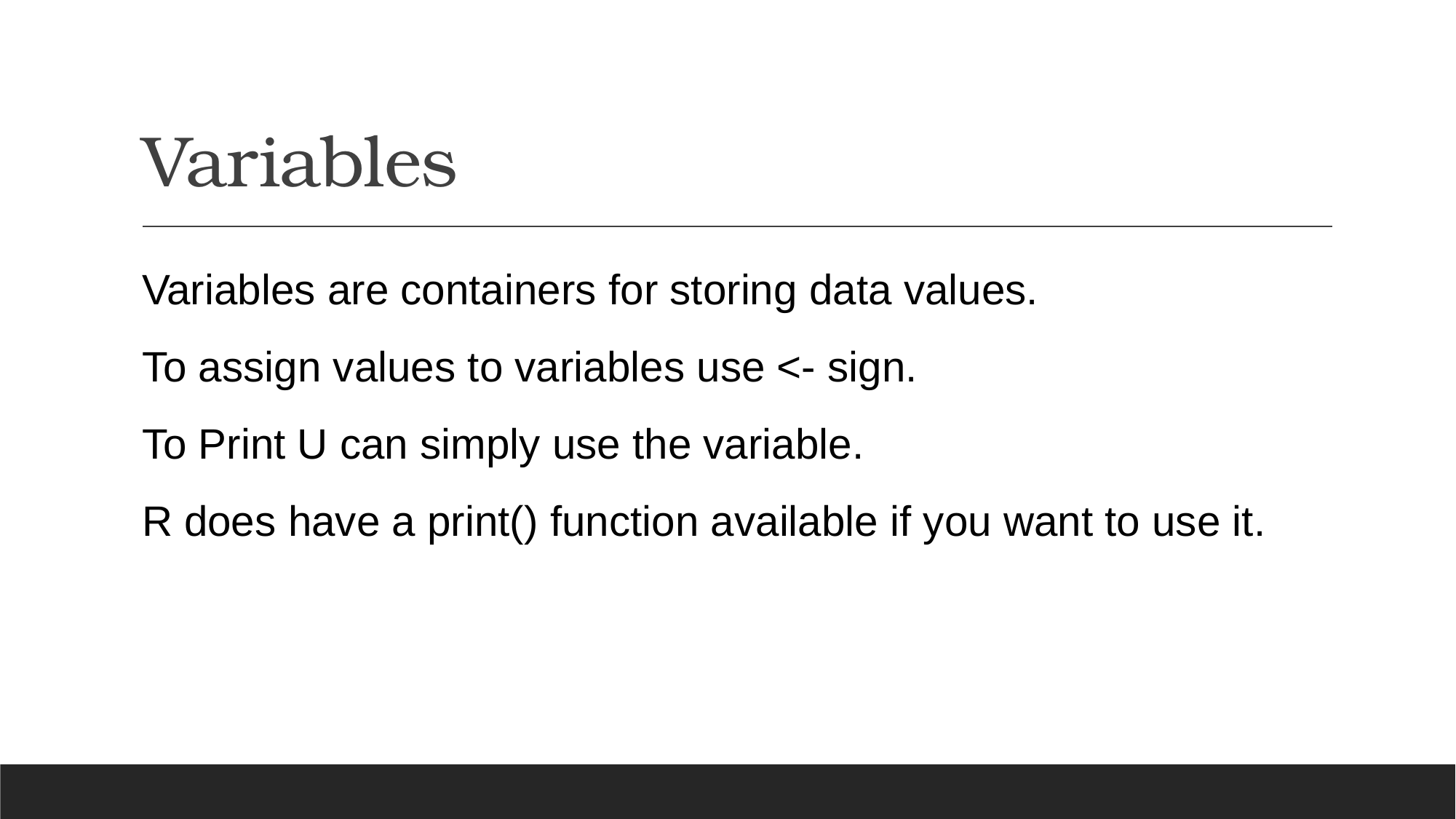

# Variables
Variables are containers for storing data values.
To assign values to variables use <- sign.
To Print U can simply use the variable.
R does have a print() function available if you want to use it.